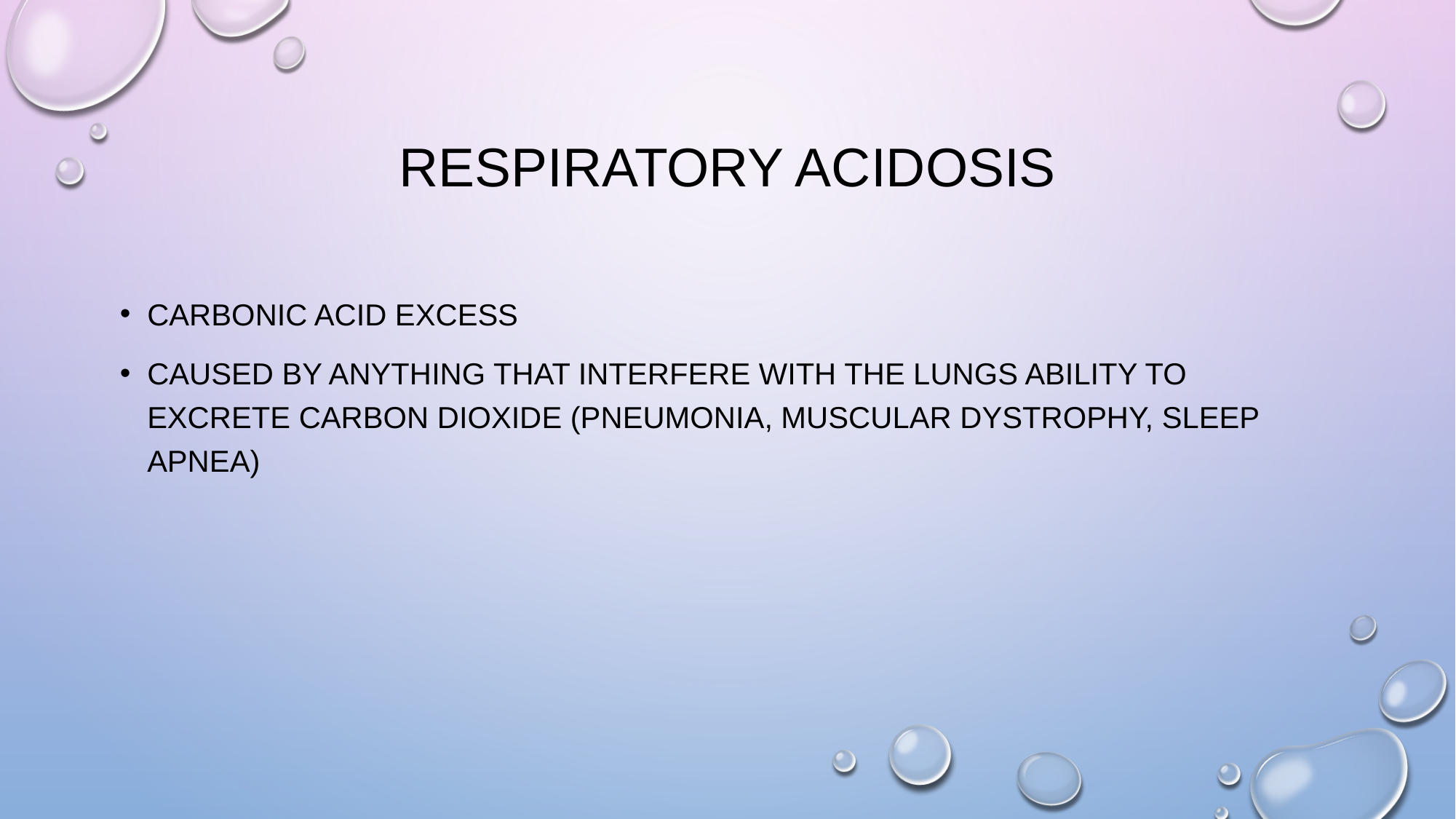

# Respiratory acidosis
Carbonic acid excess
Caused by anything that interfere with the lungs ability to excrete carbon dioxide (pneumonia, muscular dystrophy, sleep apnea)